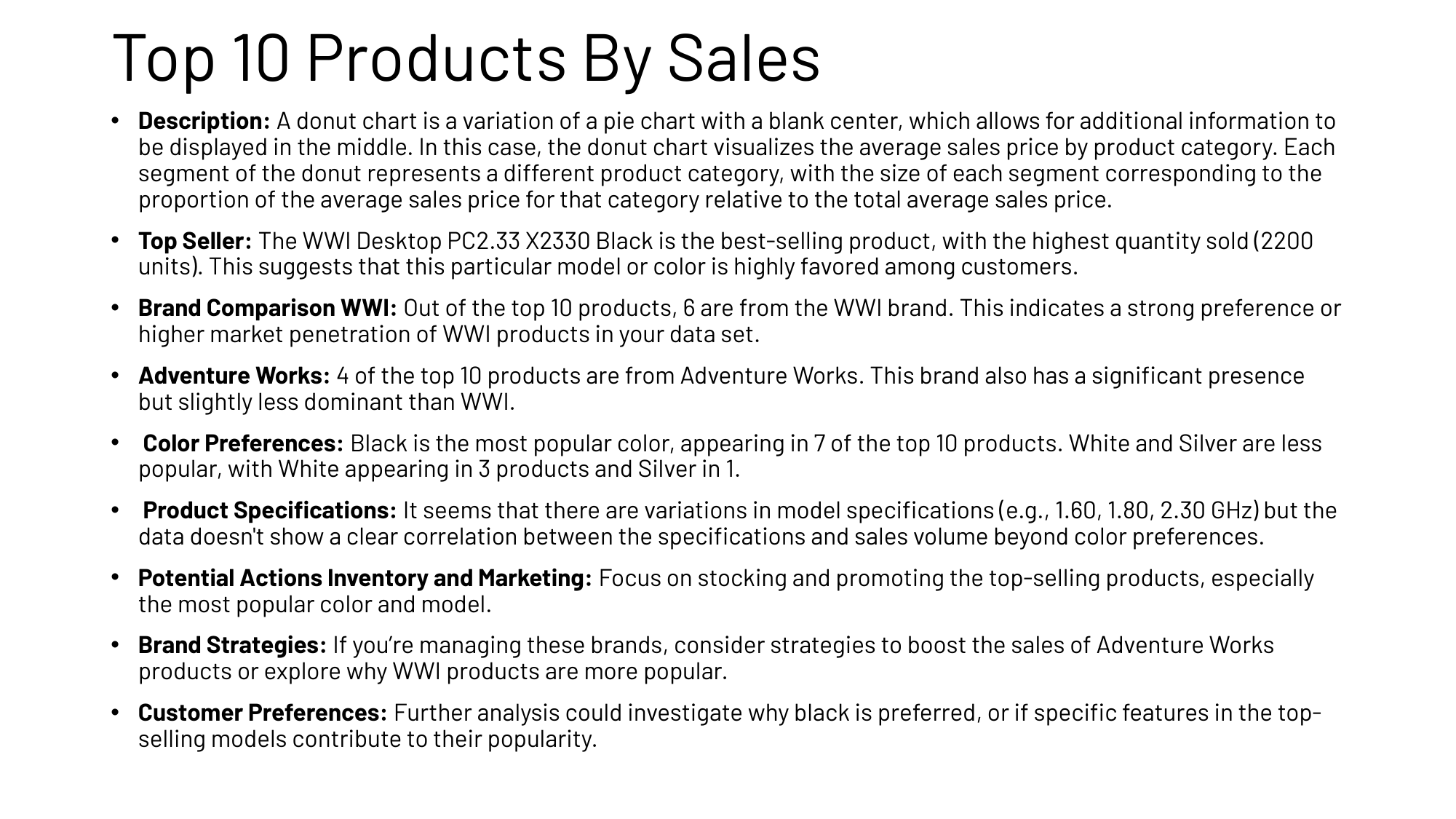

# Top 10 Products By Sales
Description: A donut chart is a variation of a pie chart with a blank center, which allows for additional information to be displayed in the middle. In this case, the donut chart visualizes the average sales price by product category. Each segment of the donut represents a different product category, with the size of each segment corresponding to the proportion of the average sales price for that category relative to the total average sales price.
Top Seller: The WWI Desktop PC2.33 X2330 Black is the best-selling product, with the highest quantity sold (2200 units). This suggests that this particular model or color is highly favored among customers.
Brand Comparison WWI: Out of the top 10 products, 6 are from the WWI brand. This indicates a strong preference or higher market penetration of WWI products in your data set.
Adventure Works: 4 of the top 10 products are from Adventure Works. This brand also has a significant presence but slightly less dominant than WWI.
 Color Preferences: Black is the most popular color, appearing in 7 of the top 10 products. White and Silver are less popular, with White appearing in 3 products and Silver in 1.
 Product Specifications: It seems that there are variations in model specifications (e.g., 1.60, 1.80, 2.30 GHz) but the data doesn't show a clear correlation between the specifications and sales volume beyond color preferences.
Potential Actions Inventory and Marketing: Focus on stocking and promoting the top-selling products, especially the most popular color and model.
Brand Strategies: If you’re managing these brands, consider strategies to boost the sales of Adventure Works products or explore why WWI products are more popular.
Customer Preferences: Further analysis could investigate why black is preferred, or if specific features in the top-selling models contribute to their popularity.